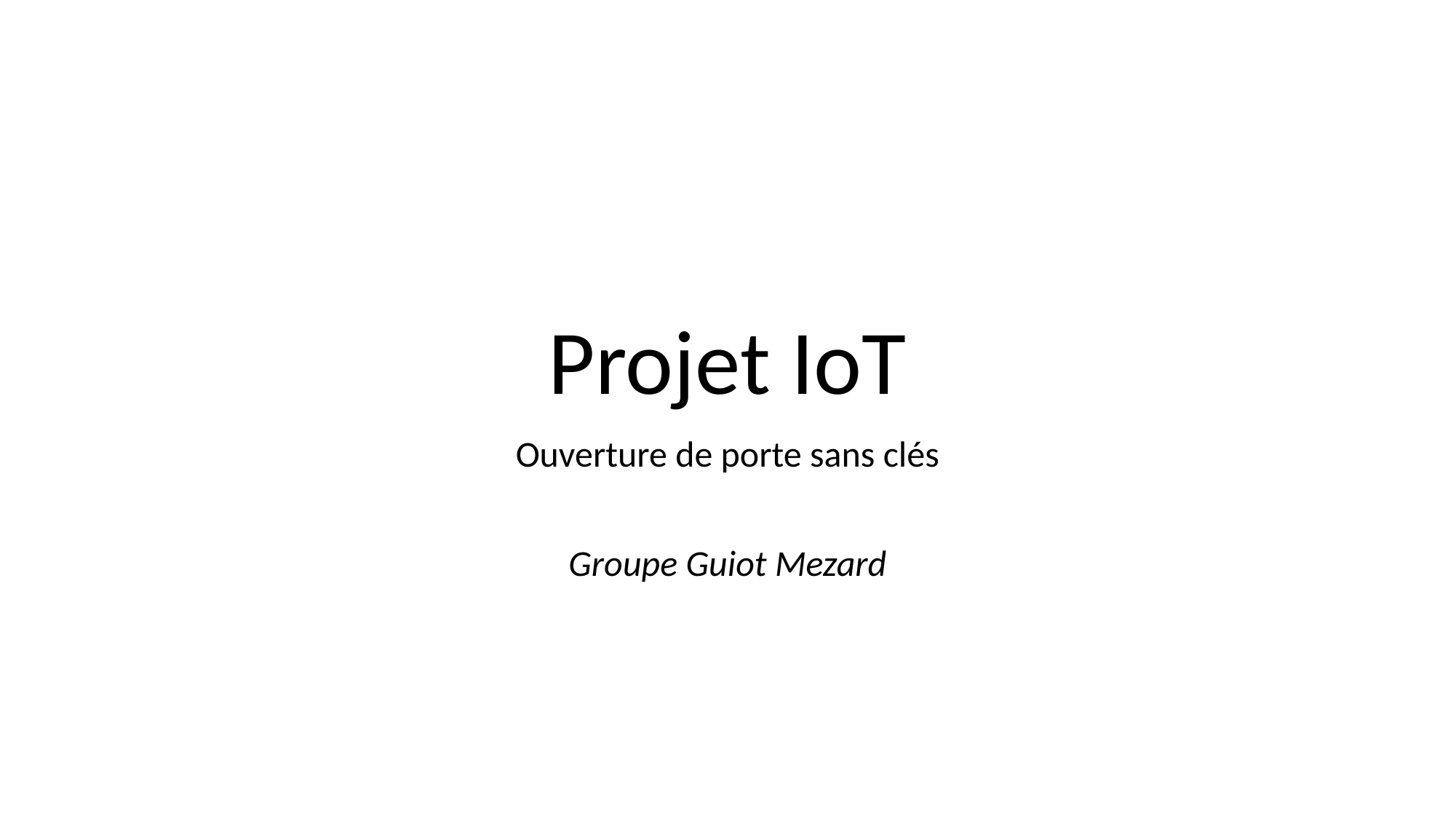

# Projet IoT
Ouverture de porte sans clés

Groupe Guiot Mezard